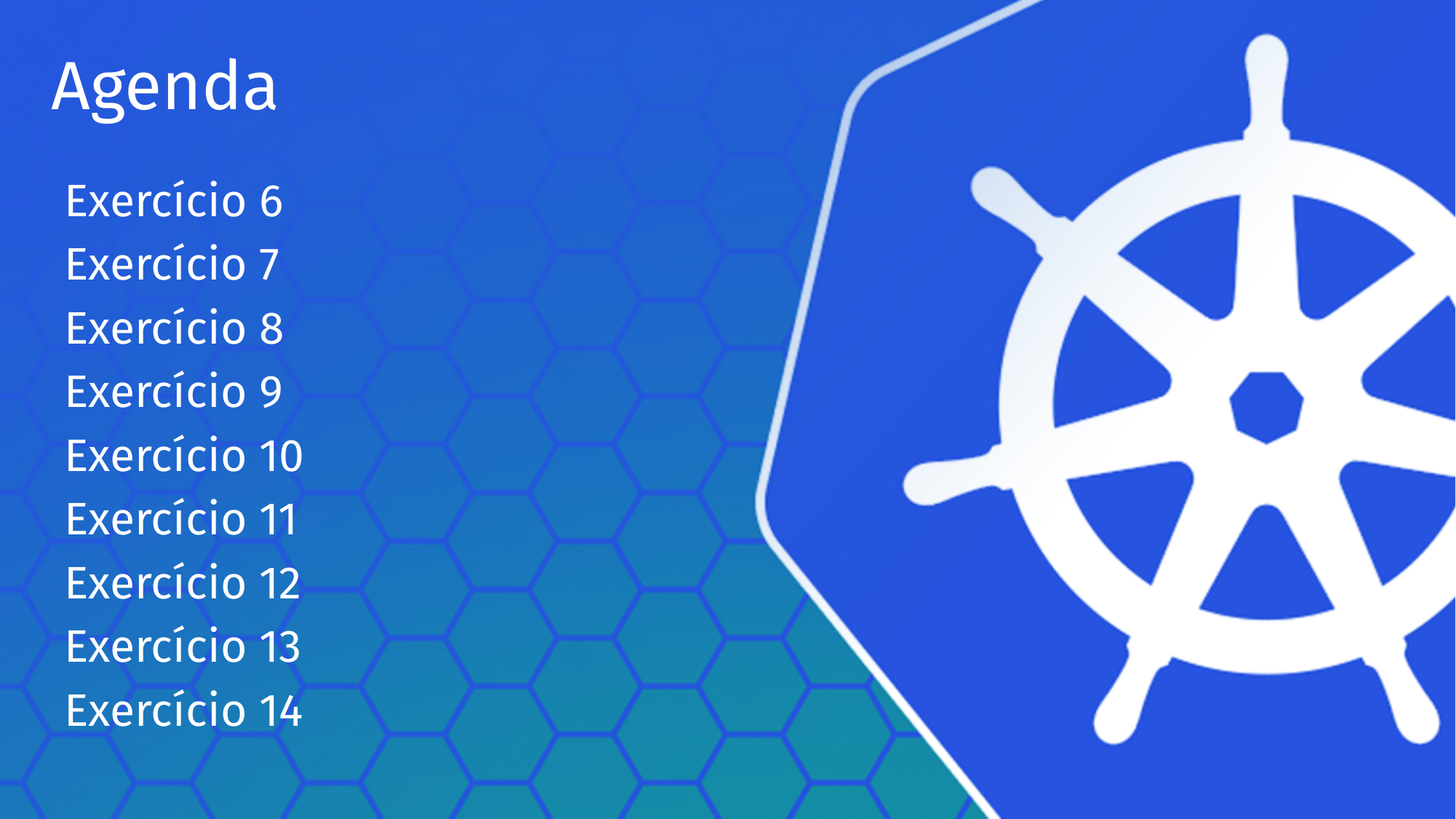

Agenda
Exercício 6
Exercício 7
Exercício 8
Exercício 9
Exercício 10
Exercício 11
Exercício 12
Exercício 13
Exercício 14